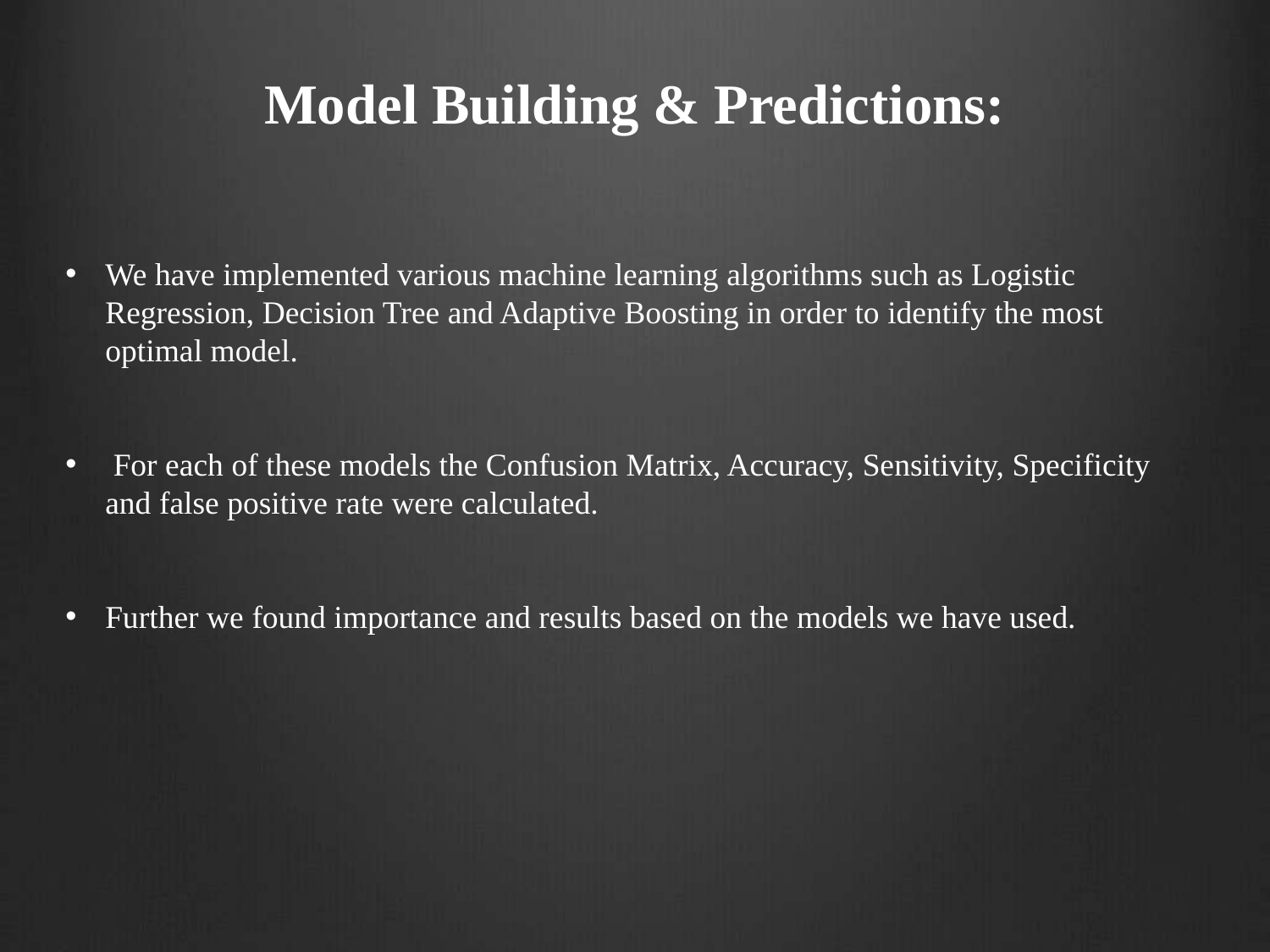

# Model Building & Predictions:
We have implemented various machine learning algorithms such as Logistic Regression, Decision Tree and Adaptive Boosting in order to identify the most optimal model.

 For each of these models the Confusion Matrix, Accuracy, Sensitivity, Specificity and false positive rate were calculated.

Further we found importance and results based on the models we have used.